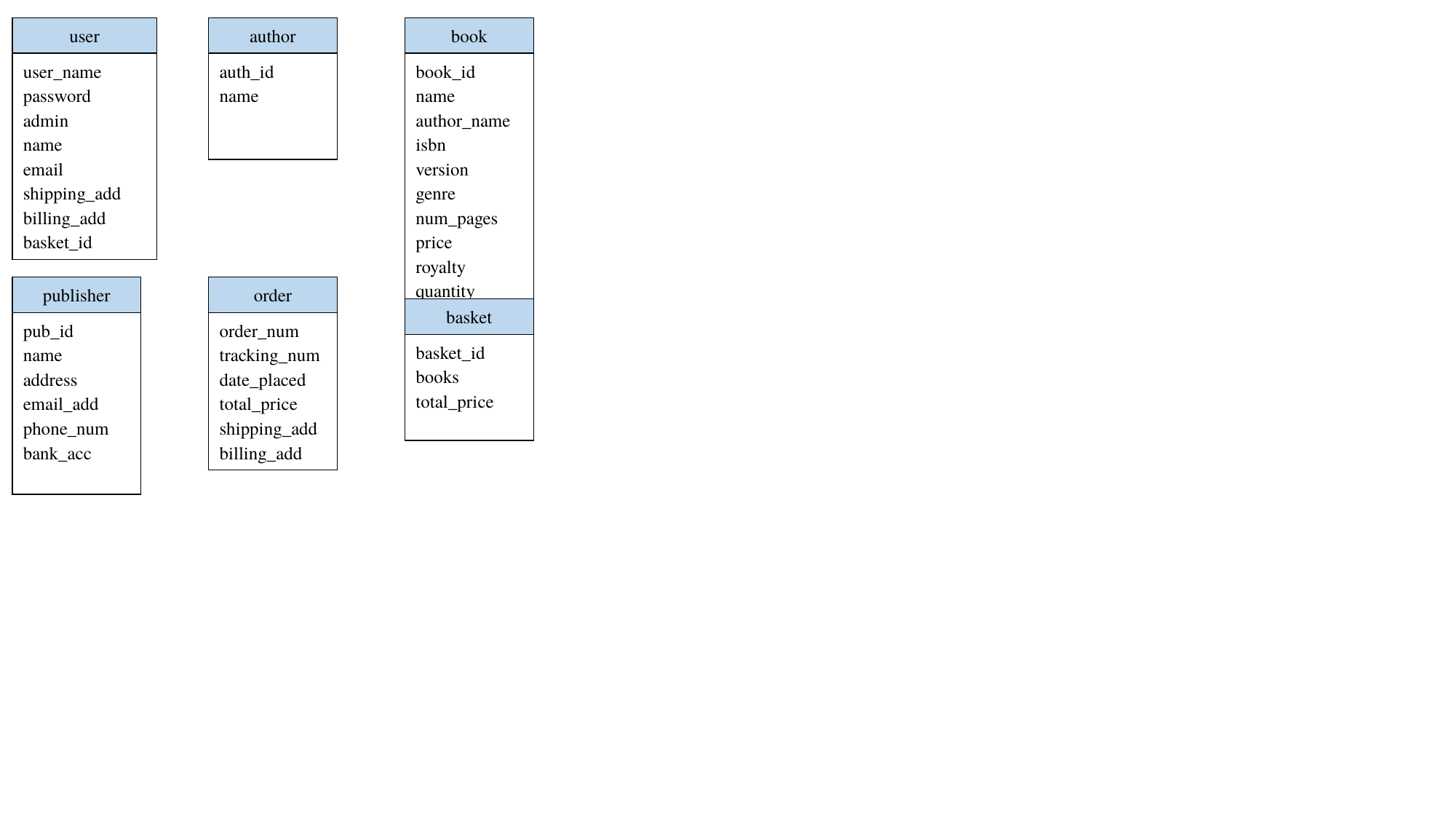

| author |
| --- |
| auth\_id name |
| book |
| --- |
| book\_id name author\_name isbn version genre num\_pages price royalty quantity |
| user |
| --- |
| user\_name password admin name email shipping\_add billing\_add basket\_id |
| publisher |
| --- |
| pub\_id name address email\_add phone\_num bank\_acc |
| order |
| --- |
| order\_num tracking\_num date\_placed total\_price shipping\_add billing\_add |
| basket |
| --- |
| basket\_id books total\_price |